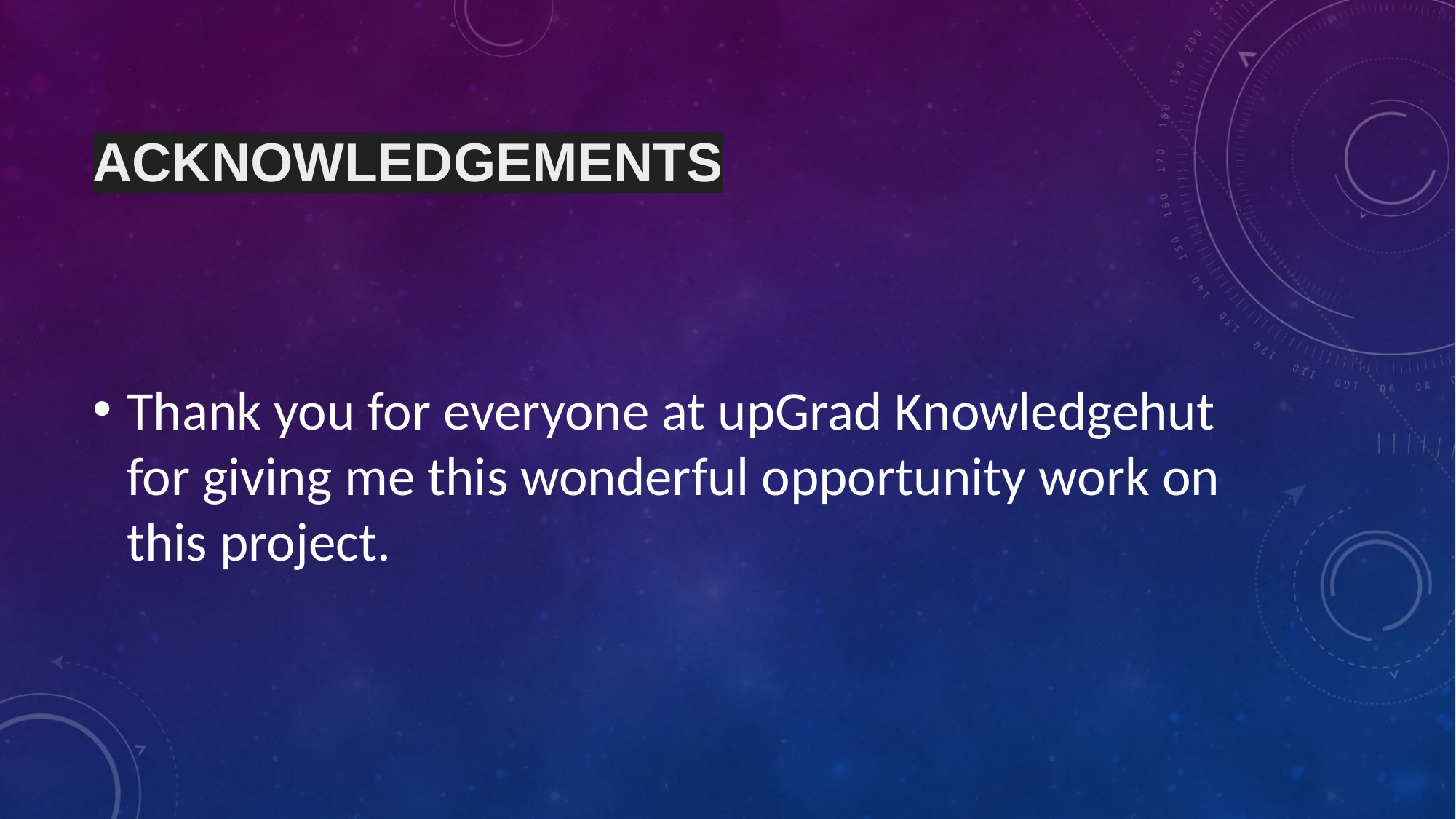

# Acknowledgements
Thank you for everyone at upGrad Knowledgehut for giving me this wonderful opportunity work on this project.